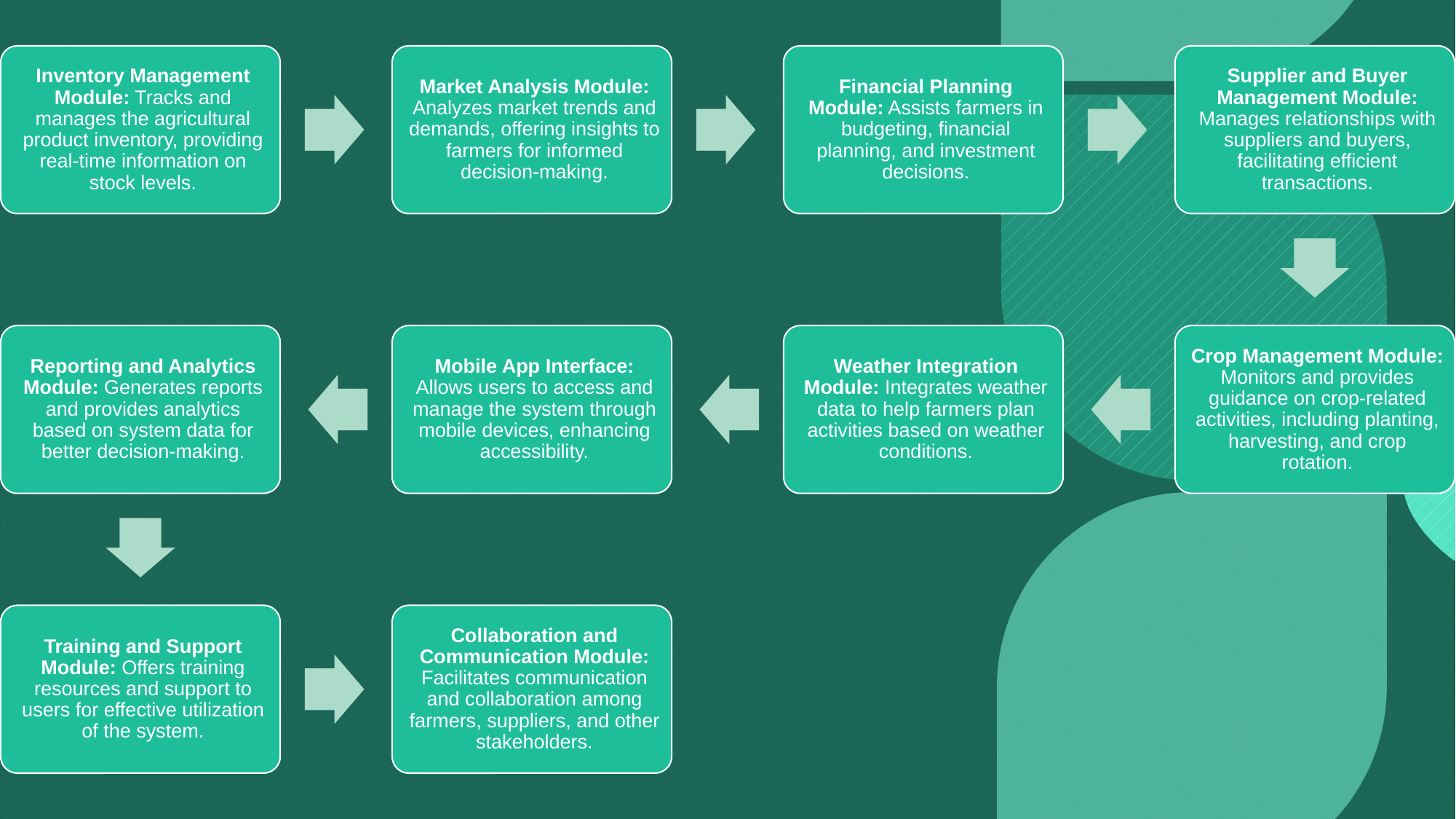

Inventory Management Module: Tracks and manages the agricultural product inventory, providing real-time information on stock levels.

Market Analysis Module: Analyzes market trends and demands, offering insights to farmers for informed decision-making.

Financial Planning Module: Assists farmers in budgeting, financial planning, and investment decisions.

Supplier and Buyer Management Module: Manages relationships with suppliers and buyers, facilitating efficient transactions.

Crop Management Module: Monitors and provides guidance on crop-related activities, including planting, harvesting, and crop rotation.

Weather Integration Module: Integrates weather data to help farmers plan activities based on weather conditions.

Mobile App Interface: Allows users to access and manage the system through mobile devices, enhancing accessibility.

Reporting and Analytics Module: Generates reports and provides analytics based on system data for better decision-making.

Training and Support Module: Offers training resources and support to users for effective utilization of the system.

Collaboration and Communication Module: Facilitates communication and collaboration among farmers, suppliers, and other stakeholders.